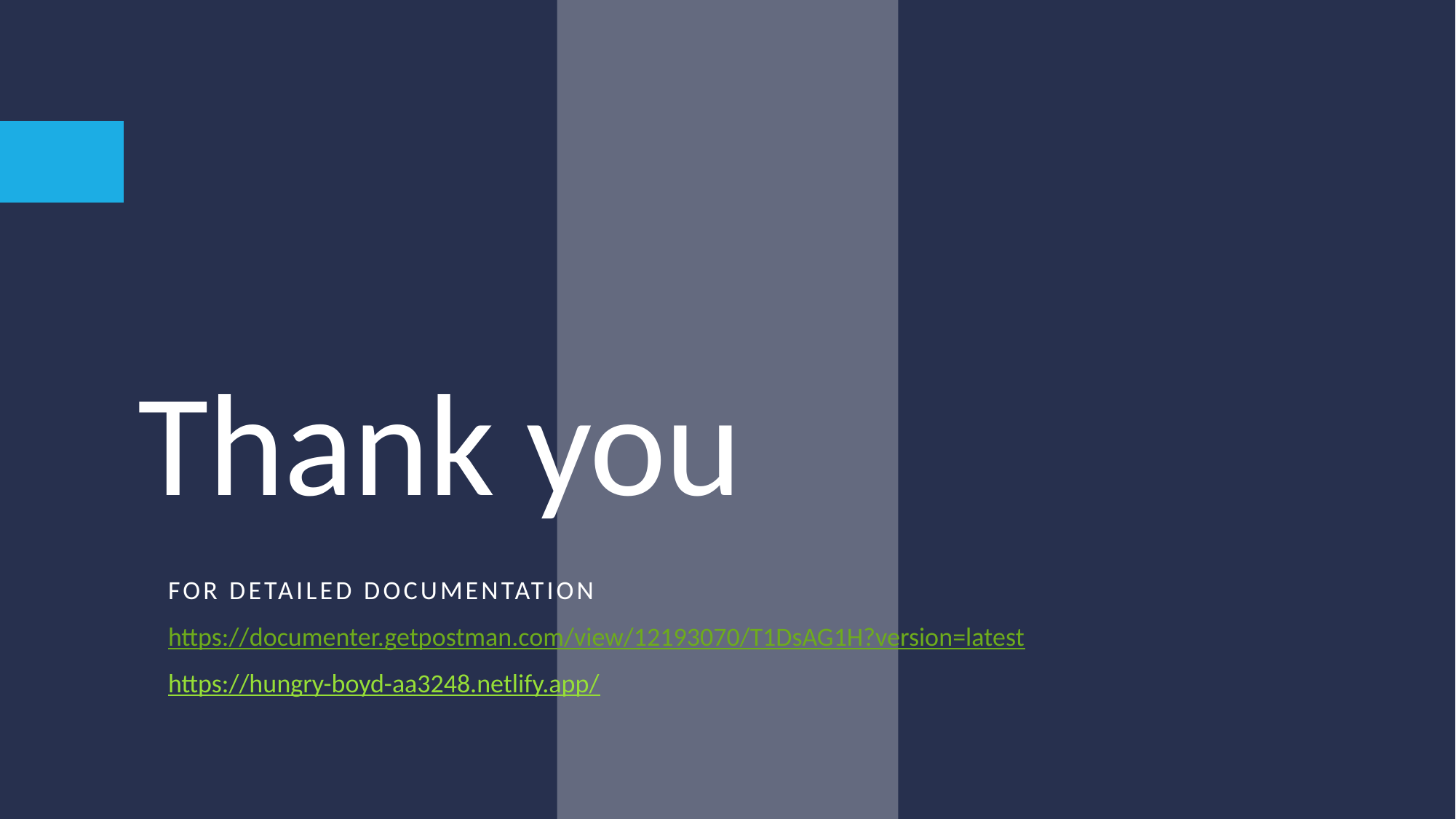

https://hungry-boyd-aa3248.netlify.app/
# Thank you
For detailed documentation
https://documenter.getpostman.com/view/12193070/T1DsAG1H?version=latest
https://hungry-boyd-aa3248.netlify.app/